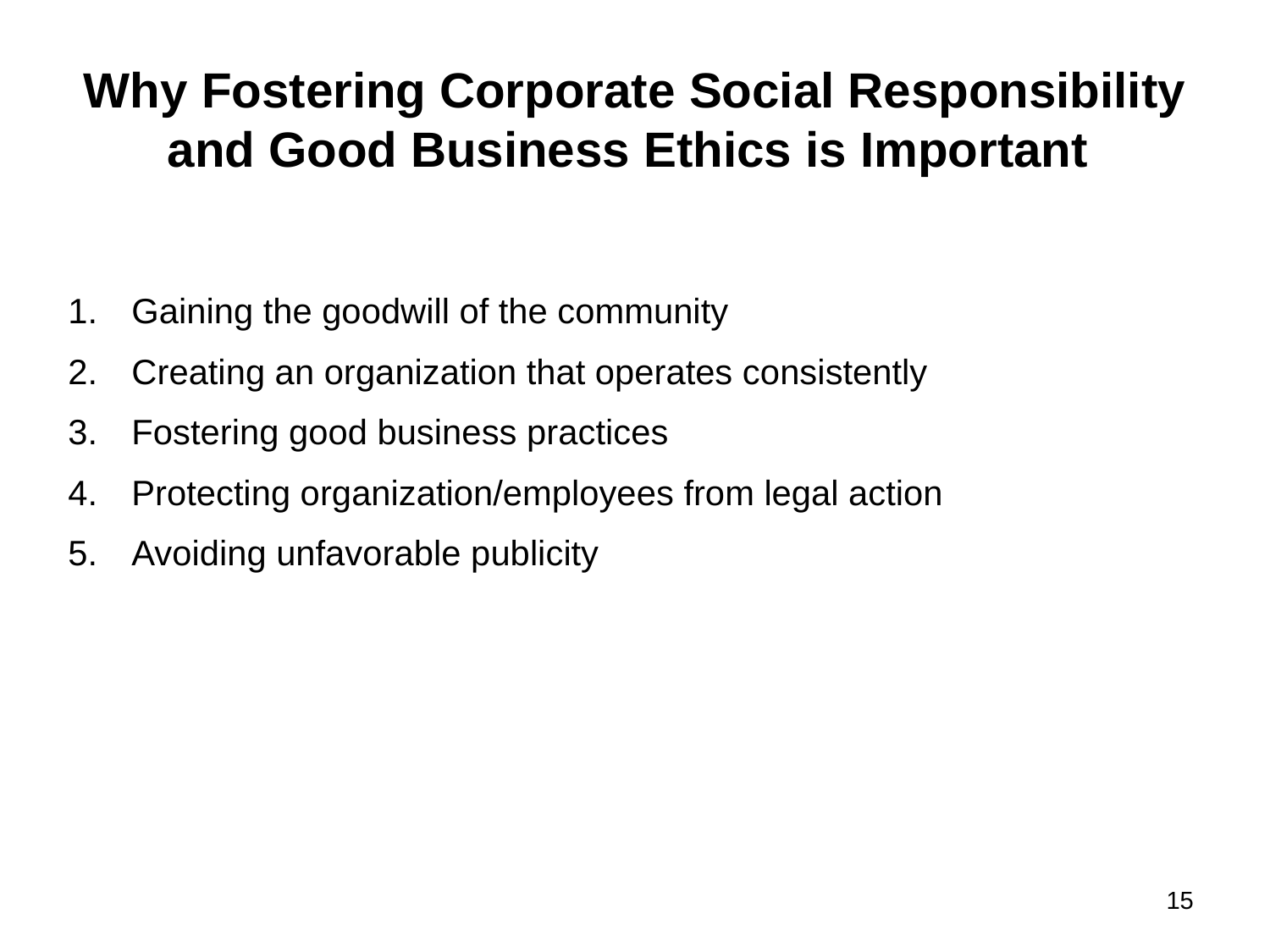

# Why Fostering Corporate Social Responsibility and Good Business Ethics is Important
Gaining the goodwill of the community
Creating an organization that operates consistently
Fostering good business practices
Protecting organization/employees from legal action
Avoiding unfavorable publicity
15